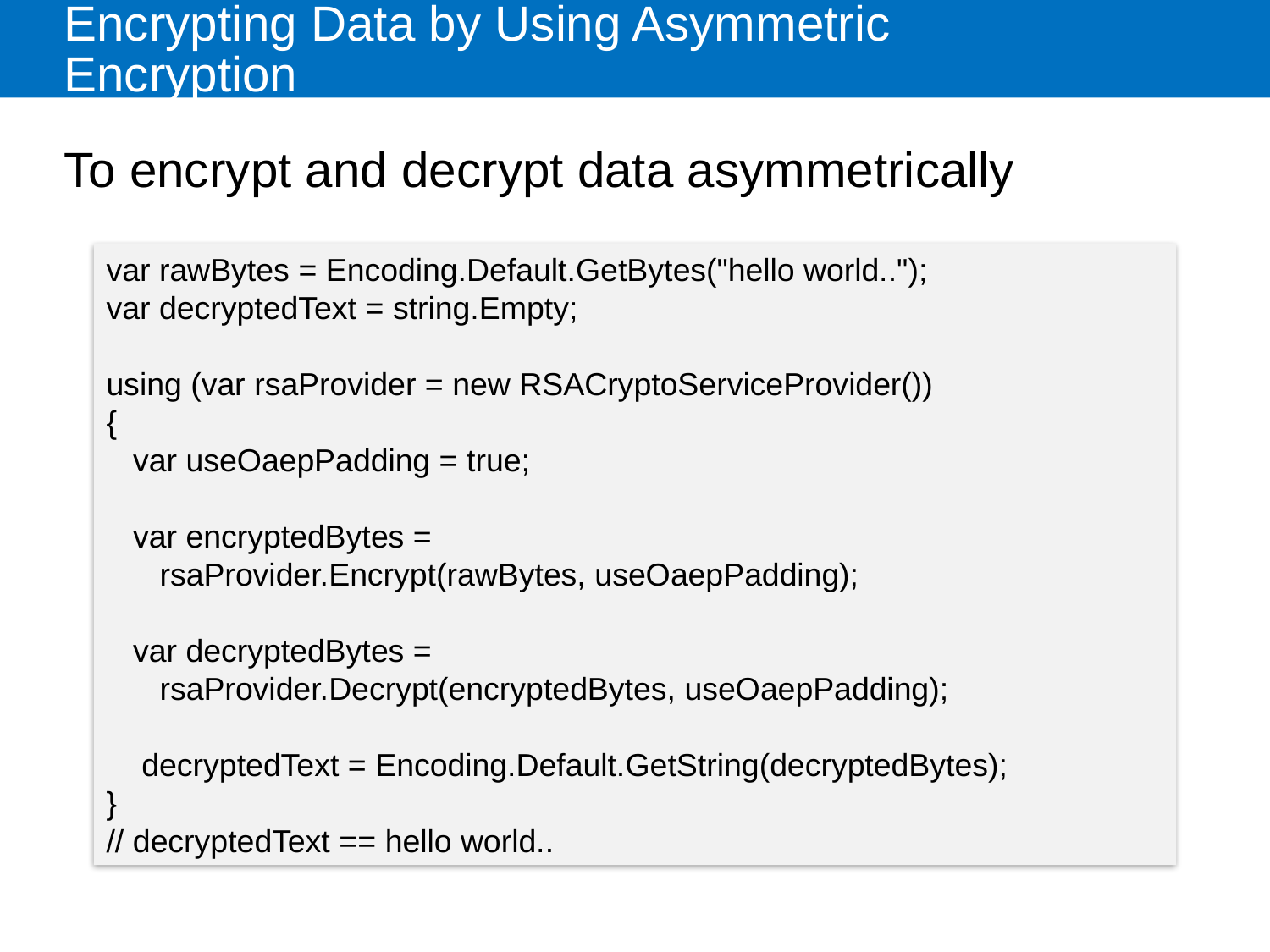

# Encrypting Data by Using Asymmetric Encryption
To encrypt and decrypt data asymmetrically
var rawBytes = Encoding.Default.GetBytes("hello world..");
var decryptedText = string.Empty;

using (var rsaProvider = new RSACryptoServiceProvider())
{
   var useOaepPadding = true;

   var encryptedBytes =
      rsaProvider.Encrypt(rawBytes, useOaepPadding);

   var decryptedBytes =
      rsaProvider.Decrypt(encryptedBytes, useOaepPadding);

    decryptedText = Encoding.Default.GetString(decryptedBytes);
}
// decryptedText == hello world..